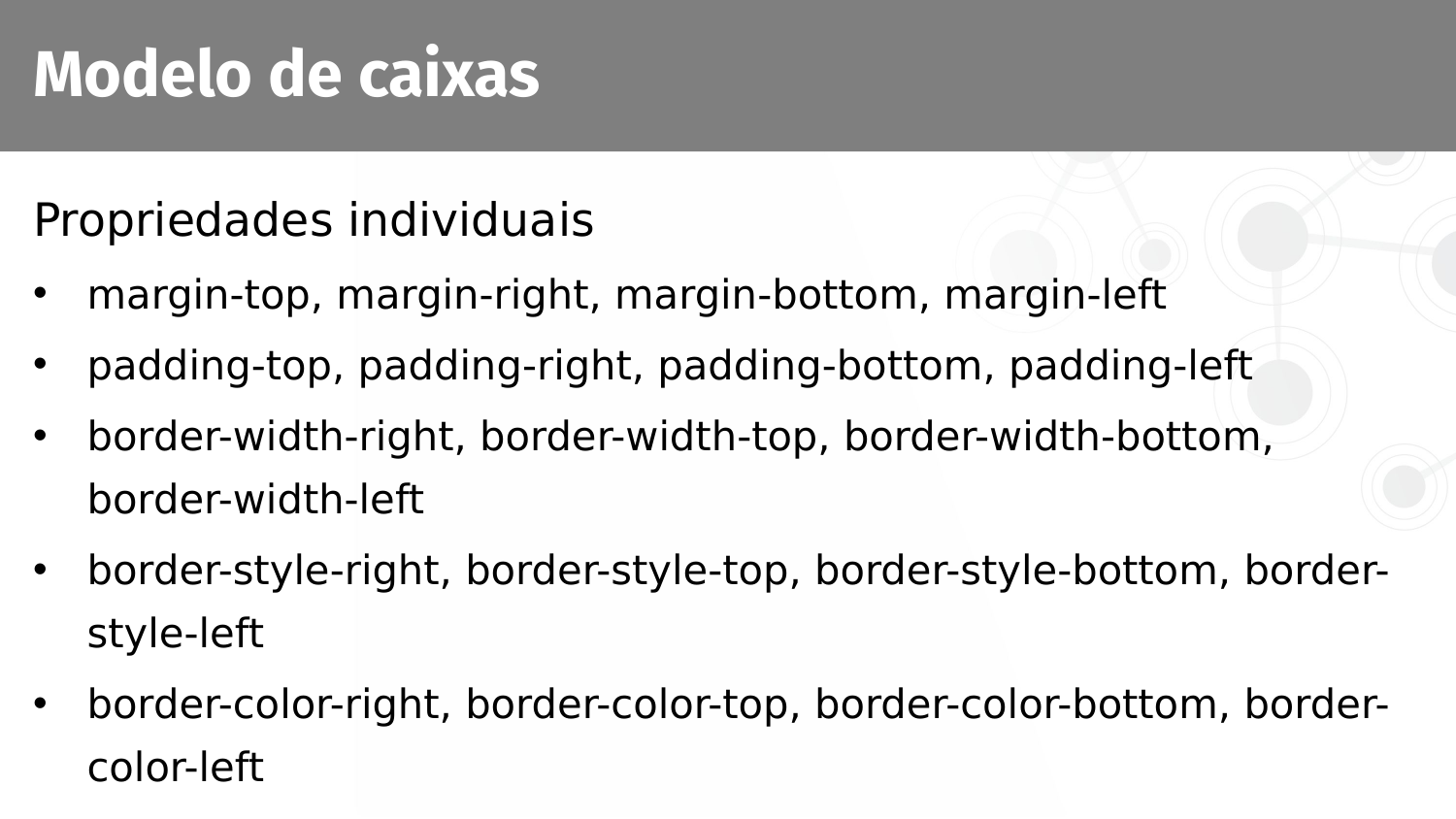

# Modelo de caixas
Propriedades individuais
margin-top, margin-right, margin-bottom, margin-left
padding-top, padding-right, padding-bottom, padding-left
border-width-right, border-width-top, border-width-bottom, border-width-left
border-style-right, border-style-top, border-style-bottom, border-style-left
border-color-right, border-color-top, border-color-bottom, border-color-left